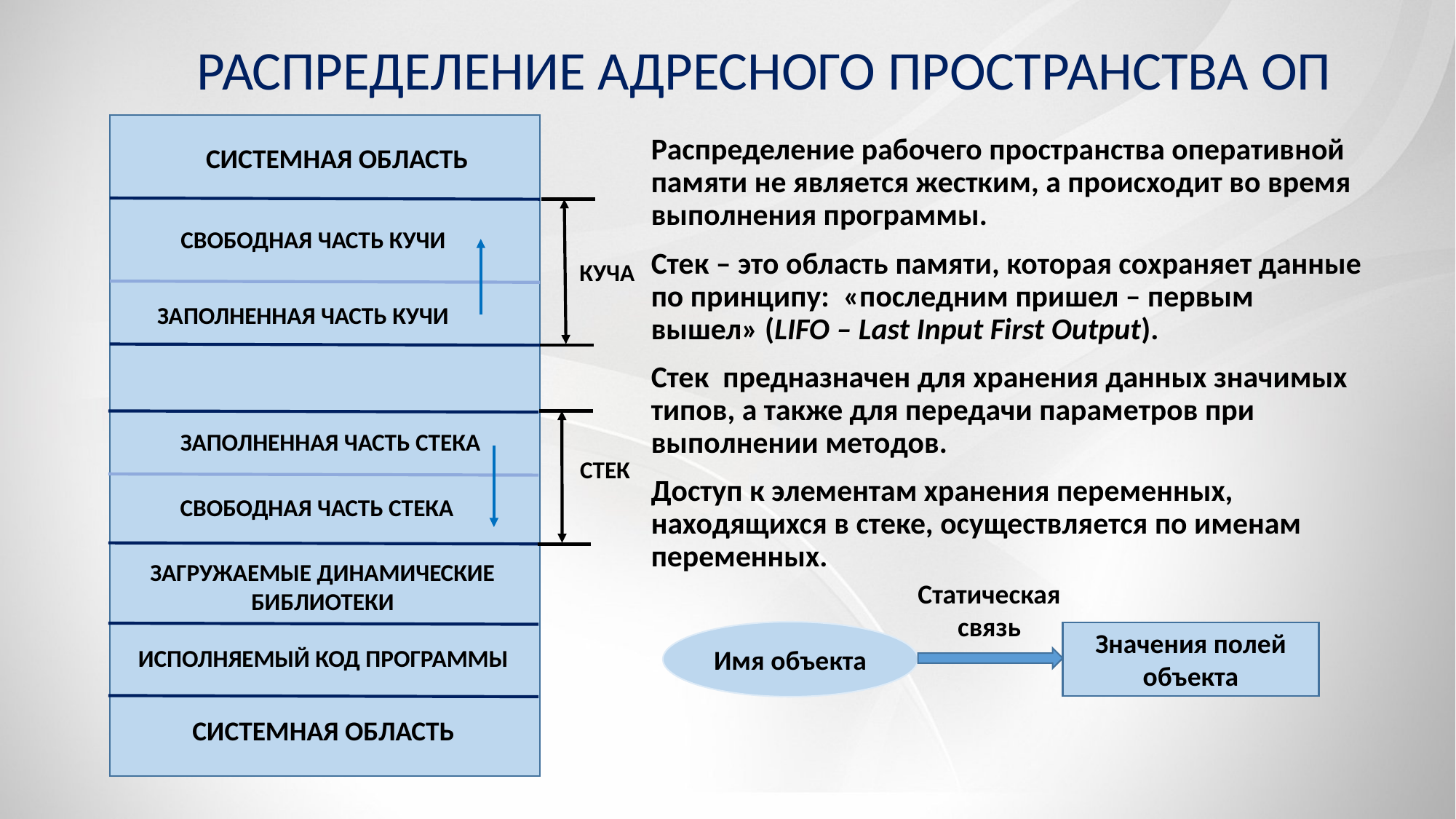

# РАСПРЕДЕЛЕНИЕ АДРЕСНОГО ПРОСТРАНСТВА ОП

Распределение рабочего пространства оперативной памяти не является жестким, а происходит во время выполнения программы.
Стек – это область памяти, которая сохраняет данные по принципу:  «последним пришел – первым вышел» (LIFO – Last Input First Output).
Стек  предназначен для хранения данных значимых типов, а также для передачи параметров при выполнении методов.
Доступ к элементам хранения переменных, находящихся в стеке, осуществляется по именам переменных.
СИСТЕМНАЯ ОБЛАСТЬ
СВОБОДНАЯ ЧАСТЬ КУЧИ
КУЧА
ЗАПОЛНЕННАЯ ЧАСТЬ КУЧИ
ЗАПОЛНЕННАЯ ЧАСТЬ СТЕКА
СТЕК
СВОБОДНАЯ ЧАСТЬ СТЕКА
ЗАГРУЖАЕМЫЕ ДИНАМИЧЕСКИЕ БИБЛИОТЕКИ
Статическая связь
Имя объекта
Значения полей объекта
ИСПОЛНЯЕМЫЙ КОД ПРОГРАММЫ

СИСТЕМНАЯ ОБЛАСТЬ